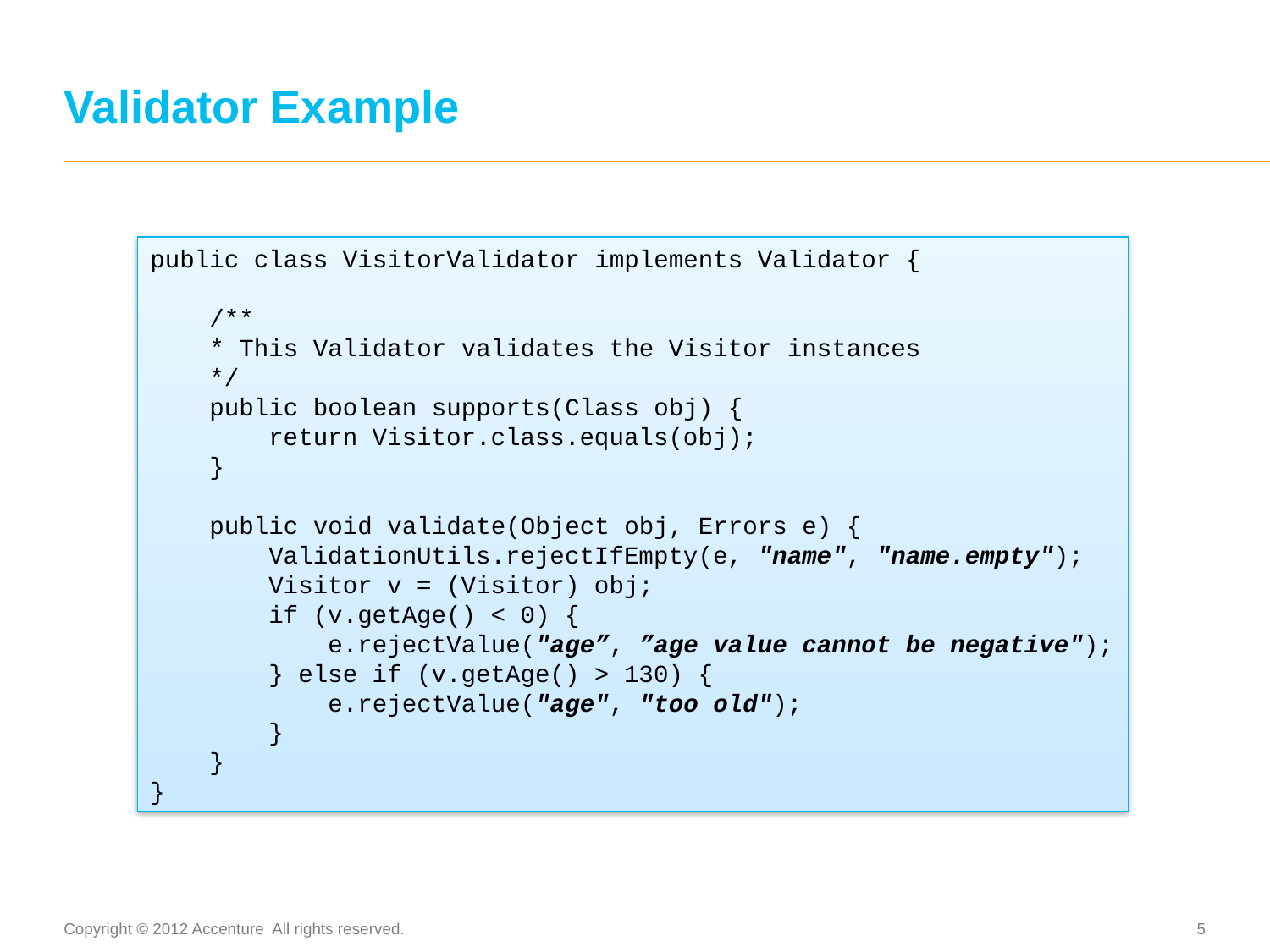

# Validator Example

public class VisitorValidator implements Validator {

    /**
    * This Validator validates the Visitor instances
    */
    public boolean supports(Class obj) {
        return Visitor.class.equals(obj);
    }

    public void validate(Object obj, Errors e) {
        ValidationUtils.rejectIfEmpty(e, "name", "name.empty");
        Visitor v = (Visitor) obj;
        if (v.getAge() < 0) {
            e.rejectValue("age”, ”age value cannot be negative");
        } else if (v.getAge() > 130) {
            e.rejectValue("age", "too old");
        }
    }
}